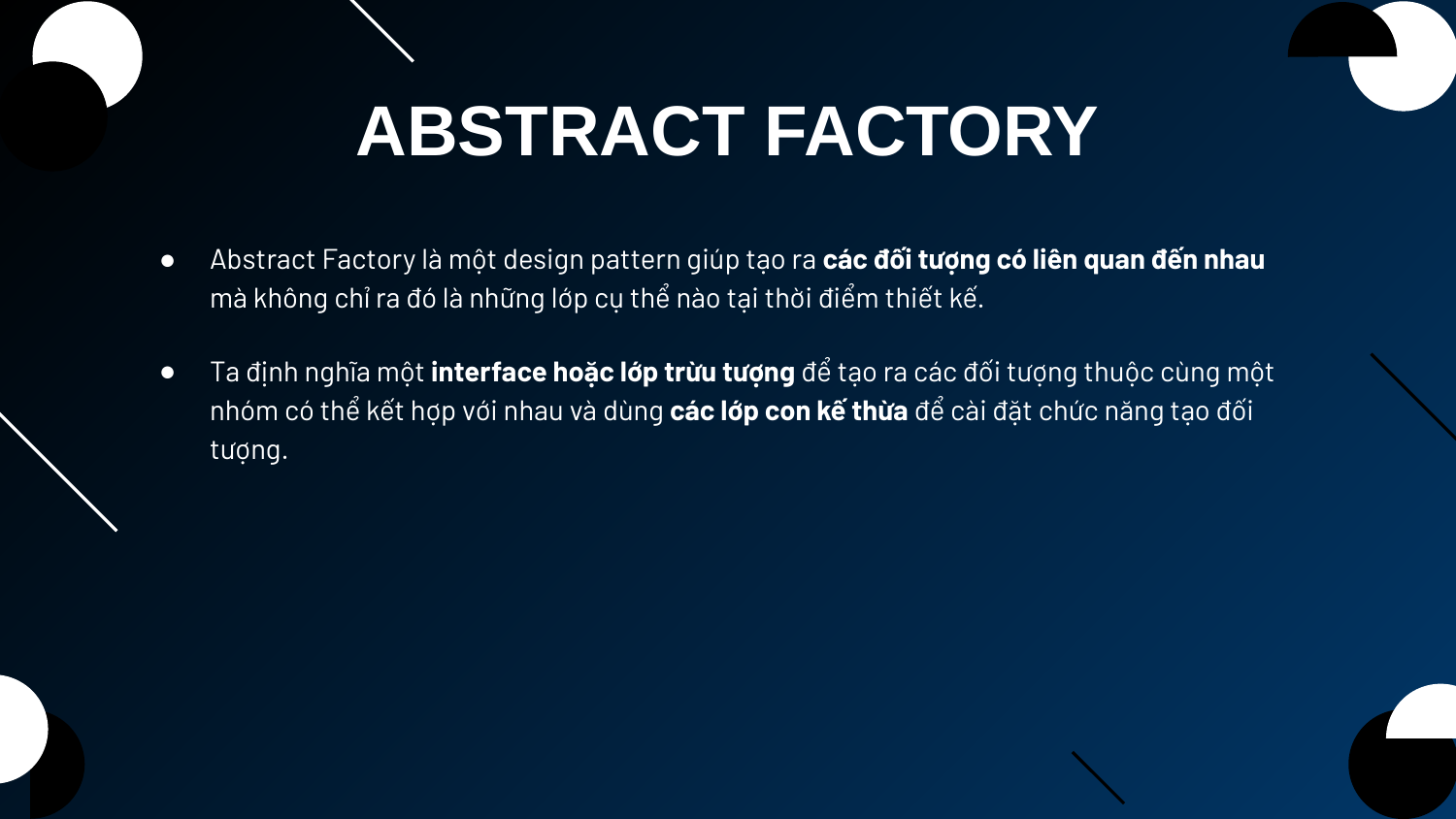

# ABSTRACT FACTORY
Abstract Factory là một design pattern giúp tạo ra các đối tượng có liên quan đến nhau mà không chỉ ra đó là những lớp cụ thể nào tại thời điểm thiết kế.
Ta định nghĩa một interface hoặc lớp trừu tượng để tạo ra các đối tượng thuộc cùng một nhóm có thể kết hợp với nhau và dùng các lớp con kế thừa để cài đặt chức năng tạo đối tượng.